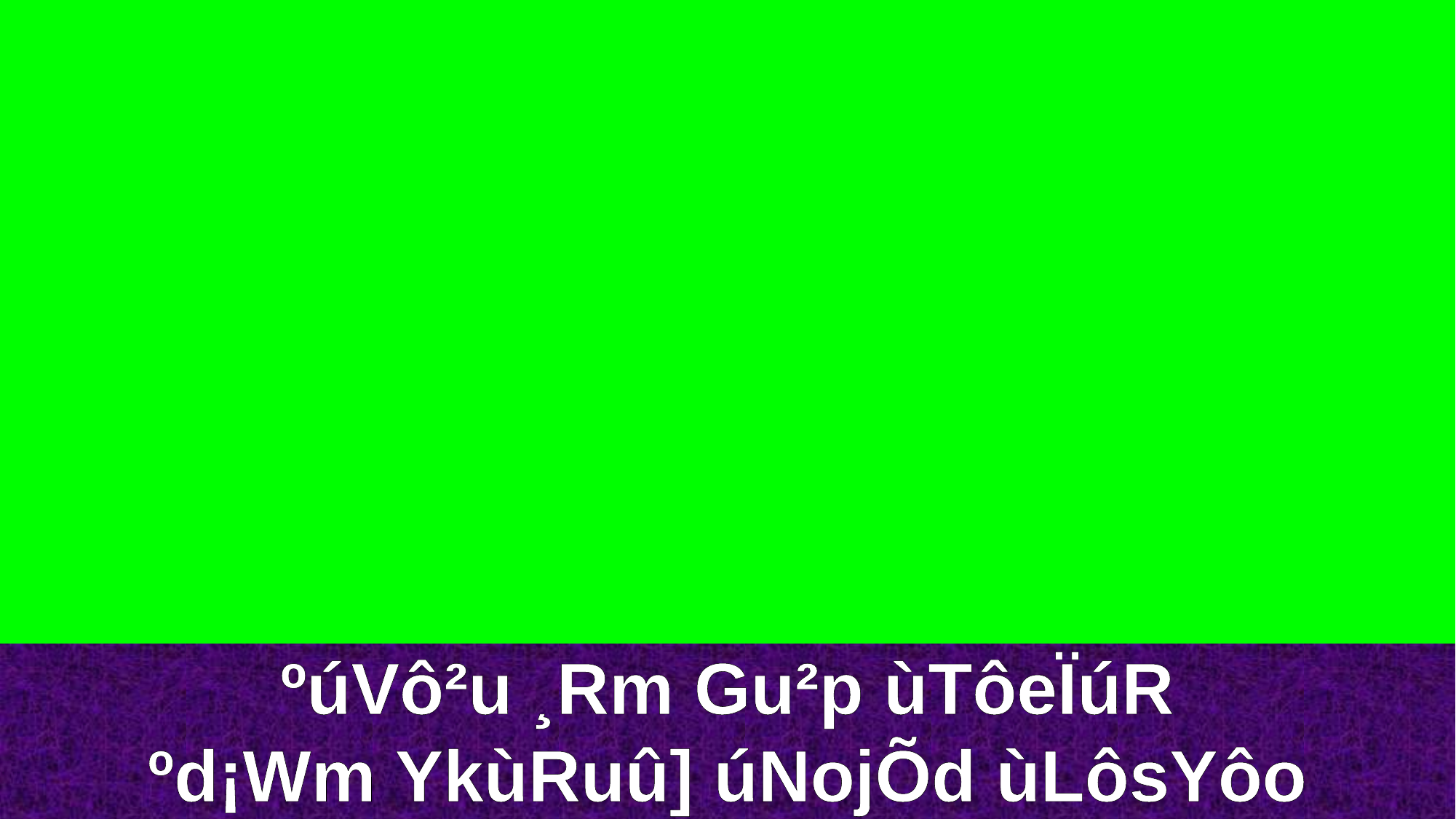

ºúVô²u ¸Rm Gu²p ùTôeÏúR
ºd¡Wm YkùRuû] úNojÕd ùLôsYôo